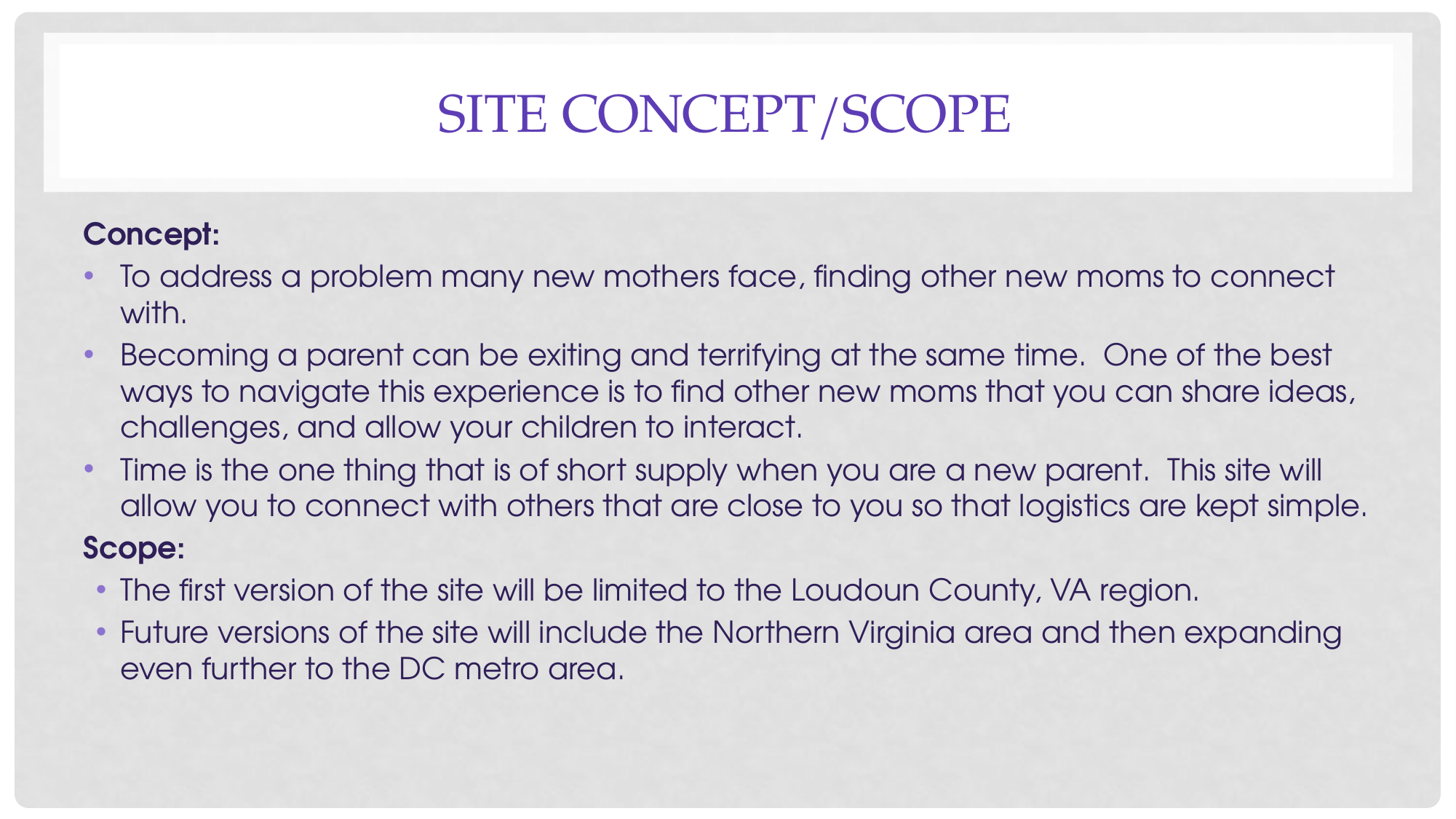

# Site concept/scope
Concept:
To address a problem many new mothers face, finding other new moms to connect with.
Becoming a parent can be exiting and terrifying at the same time.  One of the best ways to navigate this experience is to find other new moms that you can share ideas, challenges, and allow your children to interact.
Time is the one thing that is of short supply when you are a new parent.  This site will allow you to connect with others that are close to you so that logistics are kept simple.
Scope:
The first version of the site will be limited to the Loudoun County, VA region.
Future versions of the site will include the Northern Virginia area and then expanding even further to the DC metro area.